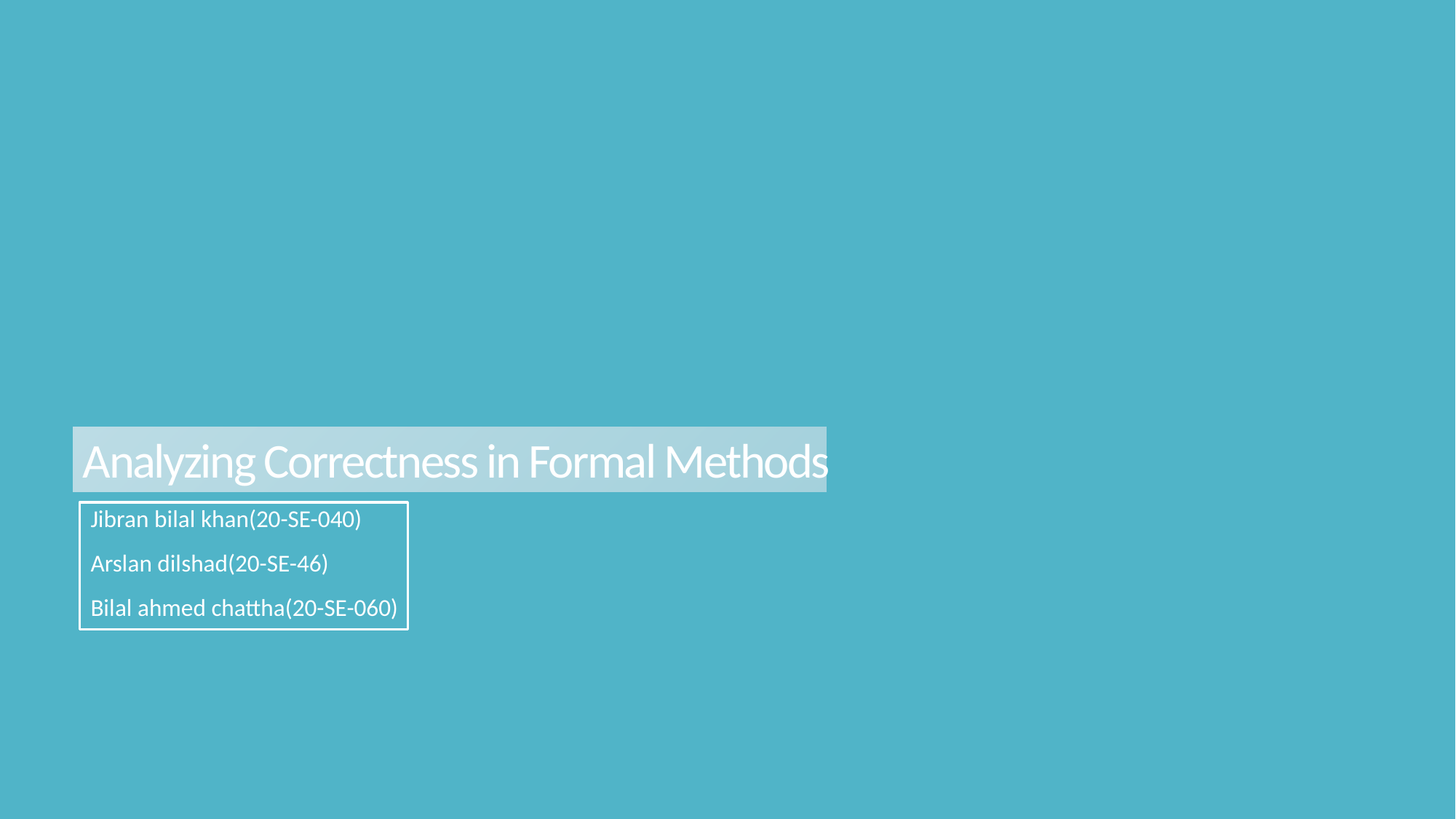

# Analyzing Correctness in Formal Methods

Jibran bilal khan(20-SE-040)
Arslan dilshad(20-SE-46)
Bilal ahmed chattha(20-SE-060)